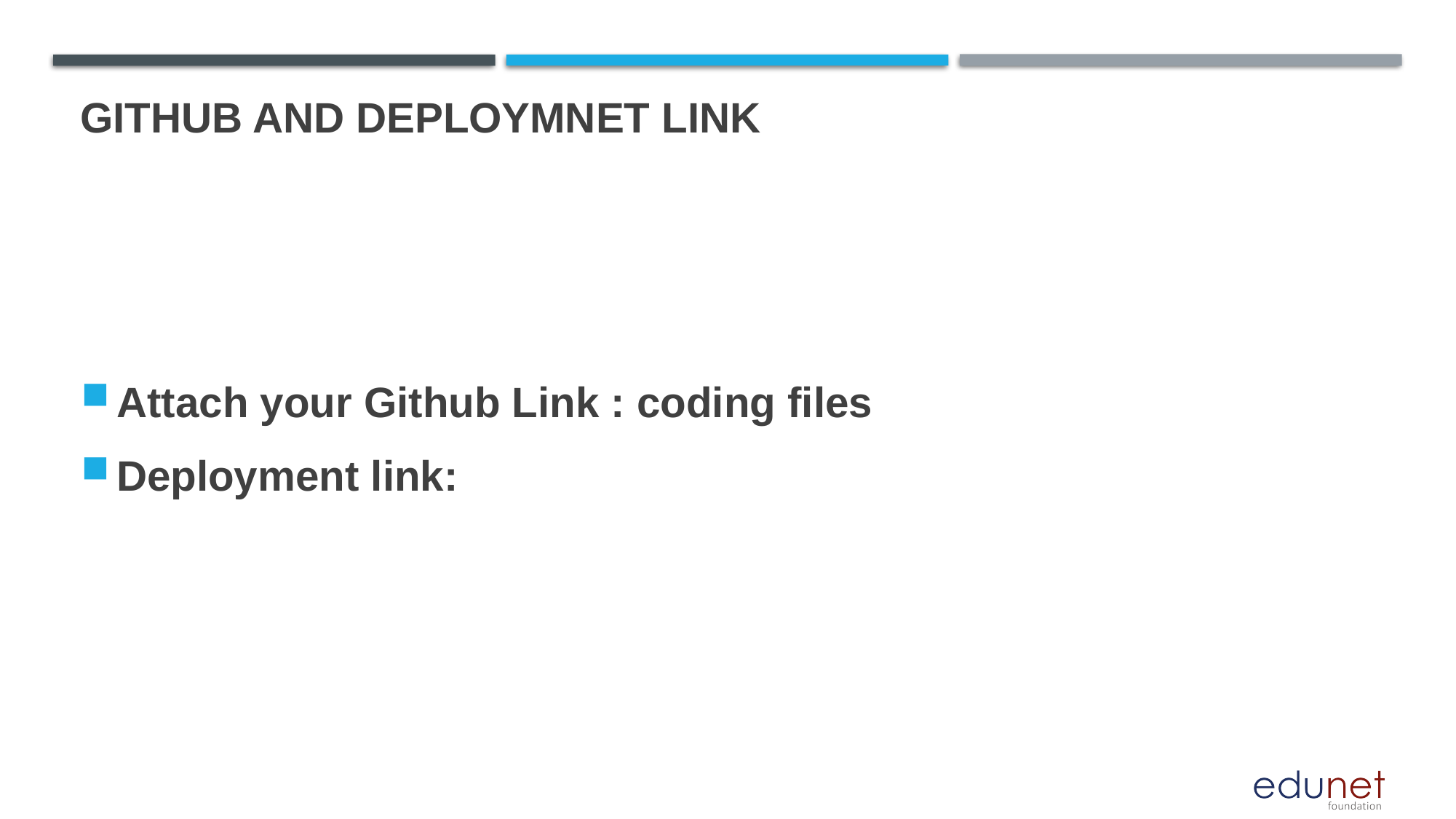

# GITHUB AND DEPLOYMNET LINK
Attach your Github Link : coding files
Deployment link: